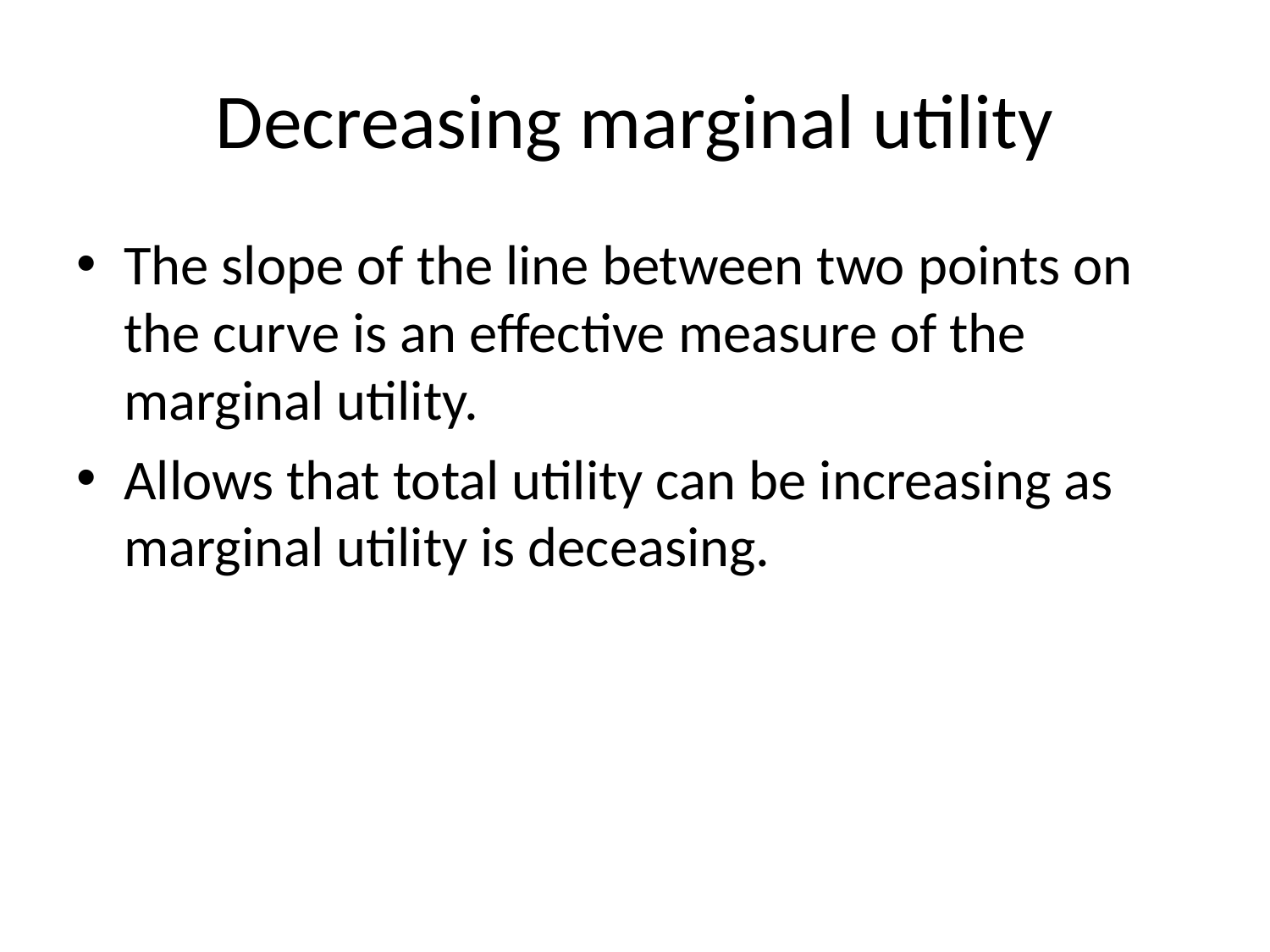

# Decreasing marginal utility
The slope of the line between two points on the curve is an effective measure of the marginal utility.
Allows that total utility can be increasing as marginal utility is deceasing.